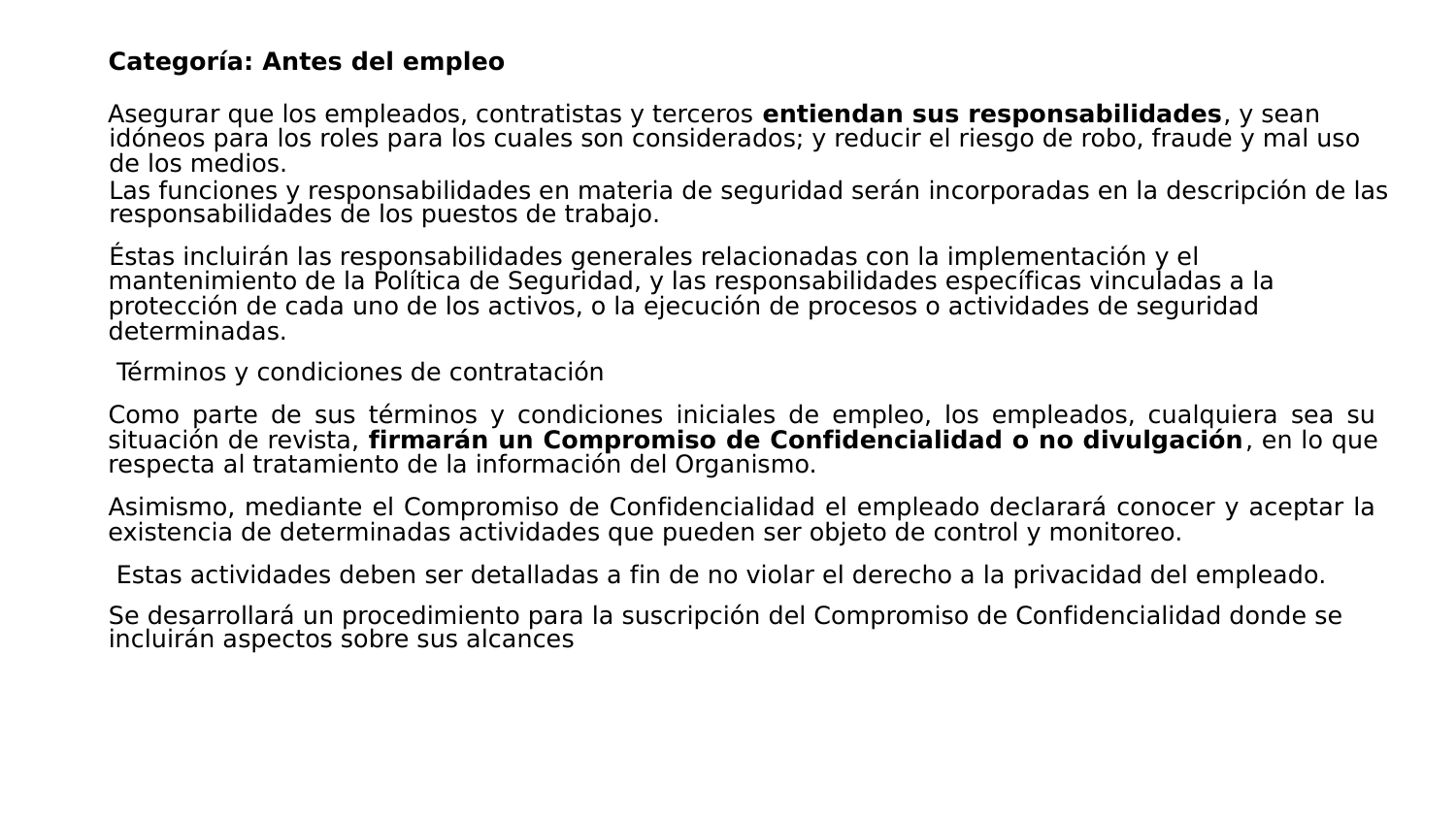

#
     Categoría: Antes del empleo
Asegurar que los empleados, contratistas y terceros entiendan sus responsabilidades, y sean idóneos para los roles para los cuales son considerados; y reducir el riesgo de robo, fraude y mal uso de los medios.
Las funciones y responsabilidades en materia de seguridad serán incorporadas en la descripción de las responsabilidades de los puestos de trabajo.
Éstas incluirán las responsabilidades generales relacionadas con la implementación y el mantenimiento de la Política de Seguridad, y las responsabilidades específicas vinculadas a la protección de cada uno de los activos, o la ejecución de procesos o actividades de seguridad determinadas.
 Términos y condiciones de contratación
Como parte de sus términos y condiciones iniciales de empleo, los empleados, cualquiera sea su situación de revista, firmarán un Compromiso de Confidencialidad o no divulgación, en lo que respecta al tratamiento de la información del Organismo.
Asimismo, mediante el Compromiso de Confidencialidad el empleado declarará conocer y aceptar la existencia de determinadas actividades que pueden ser objeto de control y monitoreo.
 Estas actividades deben ser detalladas a fin de no violar el derecho a la privacidad del empleado.
Se desarrollará un procedimiento para la suscripción del Compromiso de Confidencialidad donde se incluirán aspectos sobre sus alcances